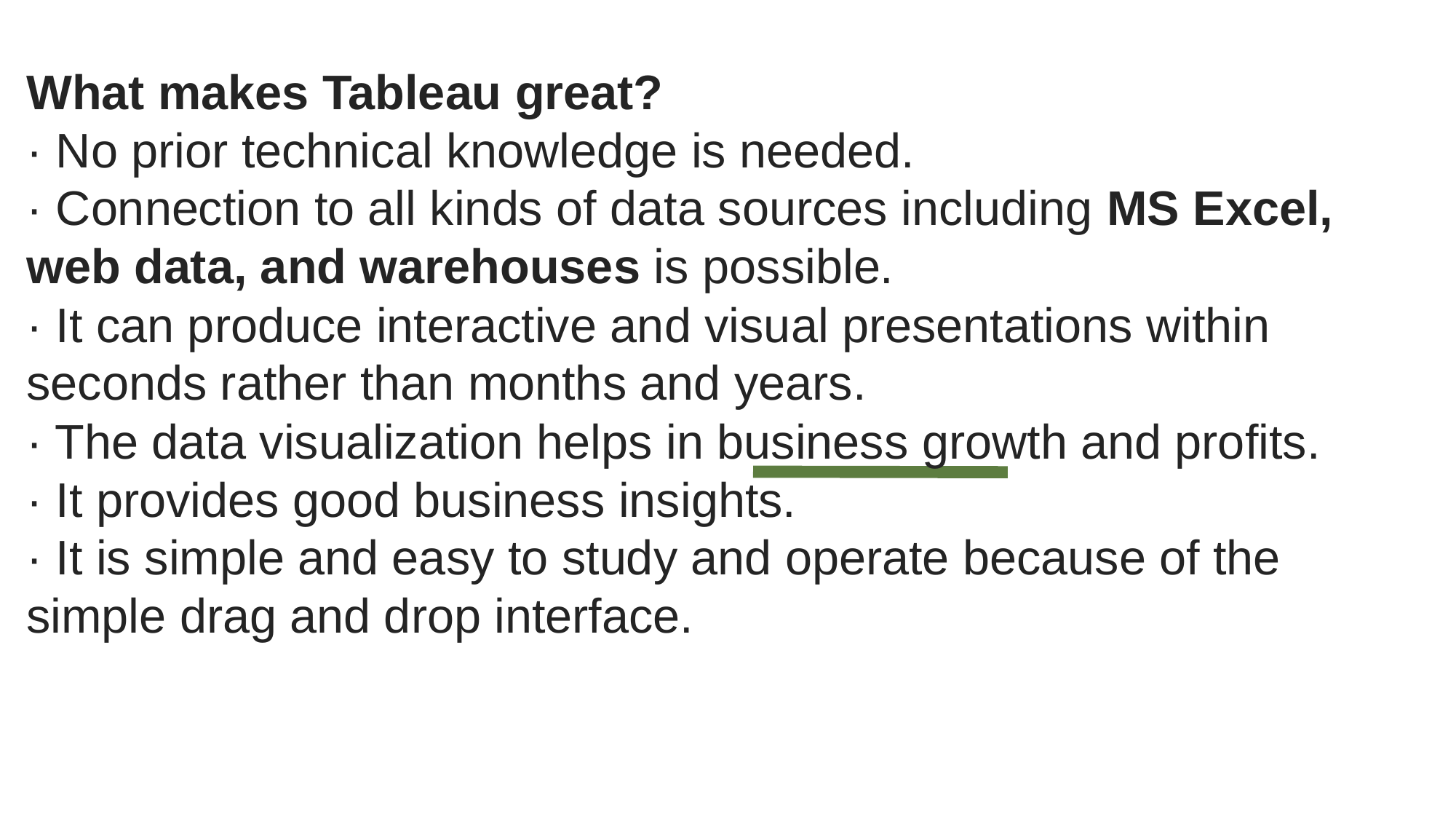

What makes Tableau great?
· No prior technical knowledge is needed.
· Connection to all kinds of data sources including MS Excel, web data, and warehouses is possible.
· It can produce interactive and visual presentations within seconds rather than months and years.
· The data visualization helps in business growth and profits.
· It provides good business insights.
· It is simple and easy to study and operate because of the simple drag and drop interface.